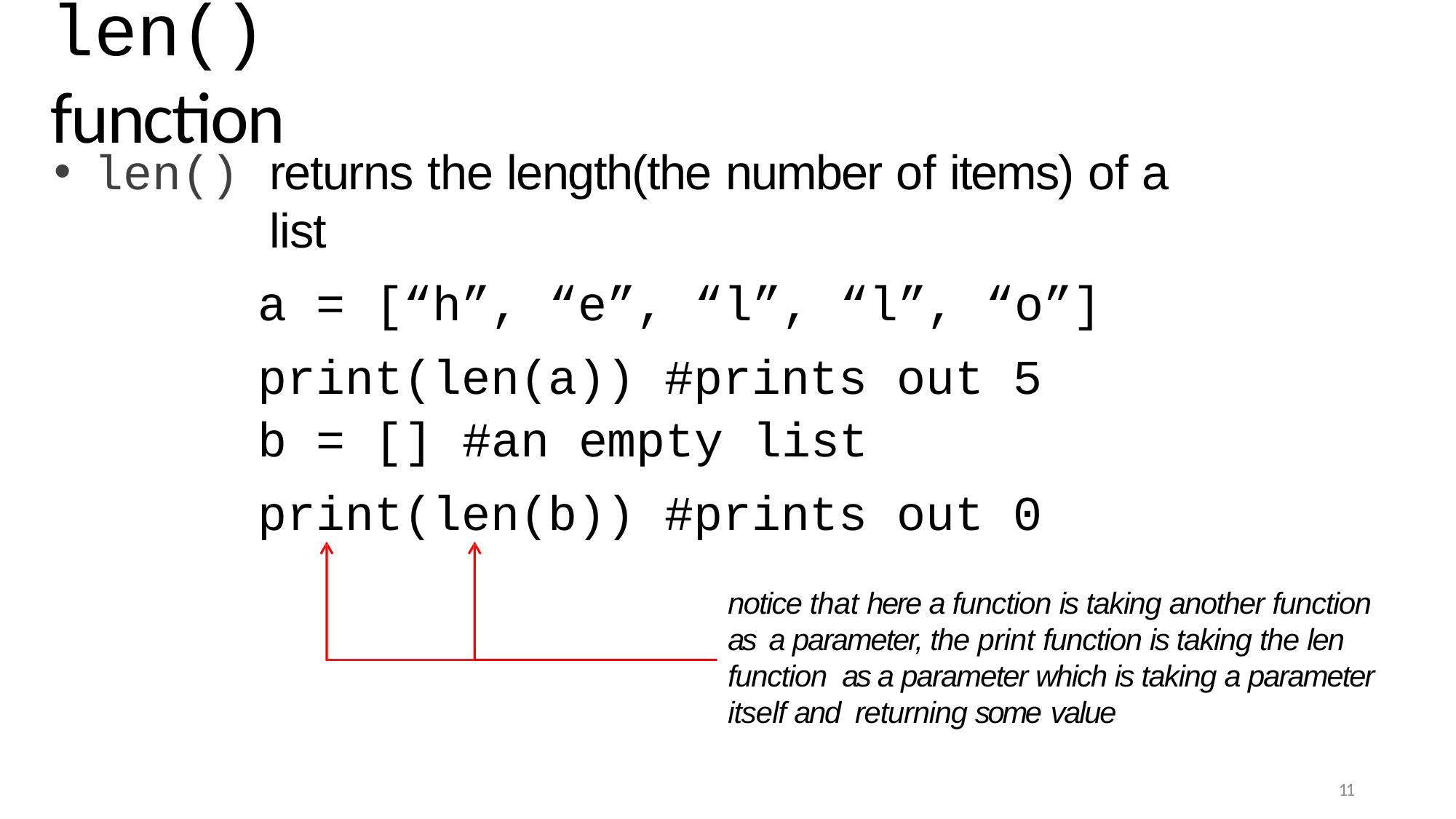

# len() function
returns the length(the number of items) of a list
a = [“h”, “e”, “l”, “l”, “o”]
print(len(a)) #prints out 5
len()
b = [] #an empty list  print(len(b)) #prints out 0
notice that here a function is taking another function as  a parameter, the print function is taking the len function  as a parameter which is taking a parameter itself and  returning some value

11